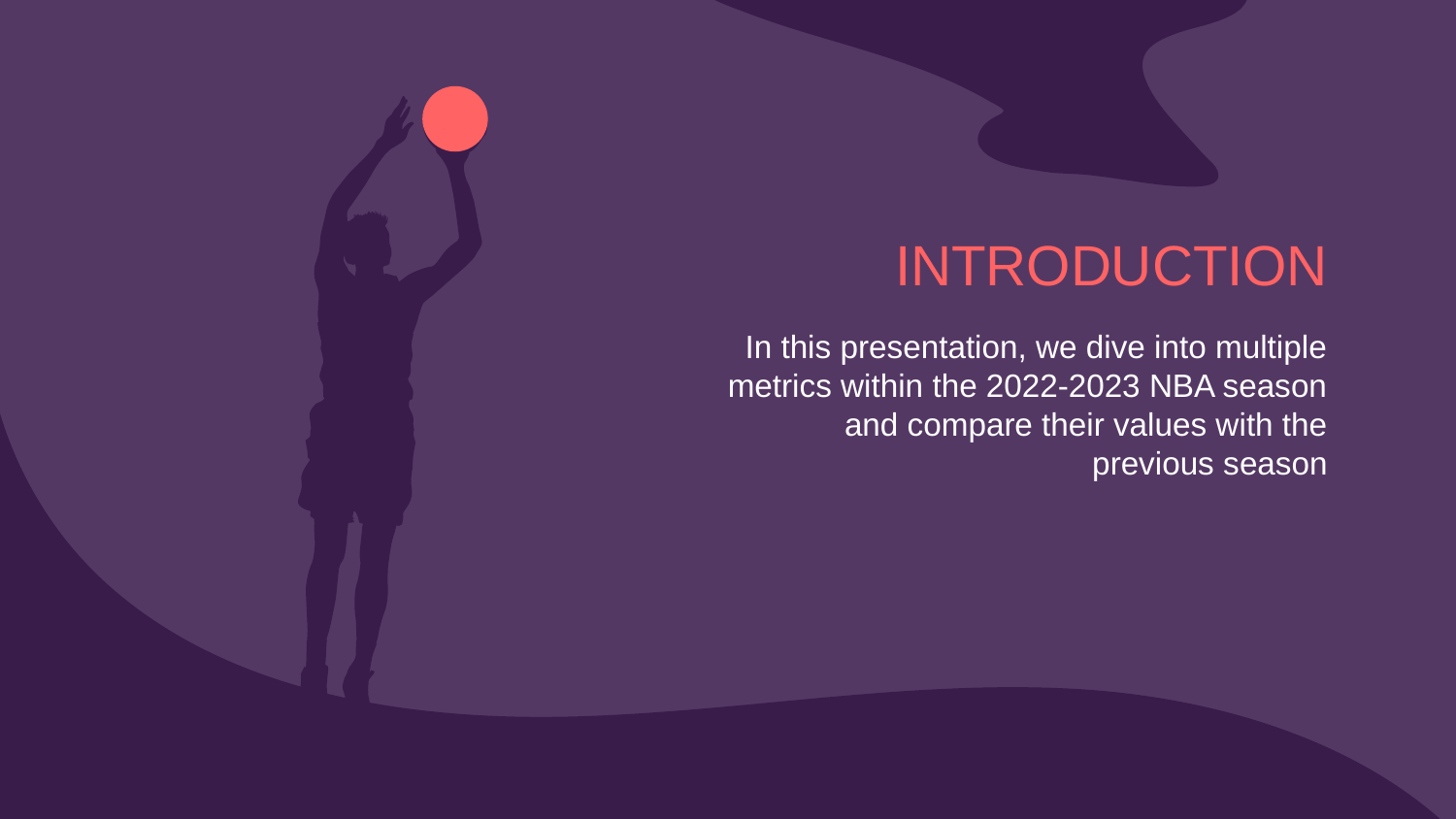

# INTRODUCTION
In this presentation, we dive into multiple metrics within the 2022-2023 NBA season and compare their values with the previous season